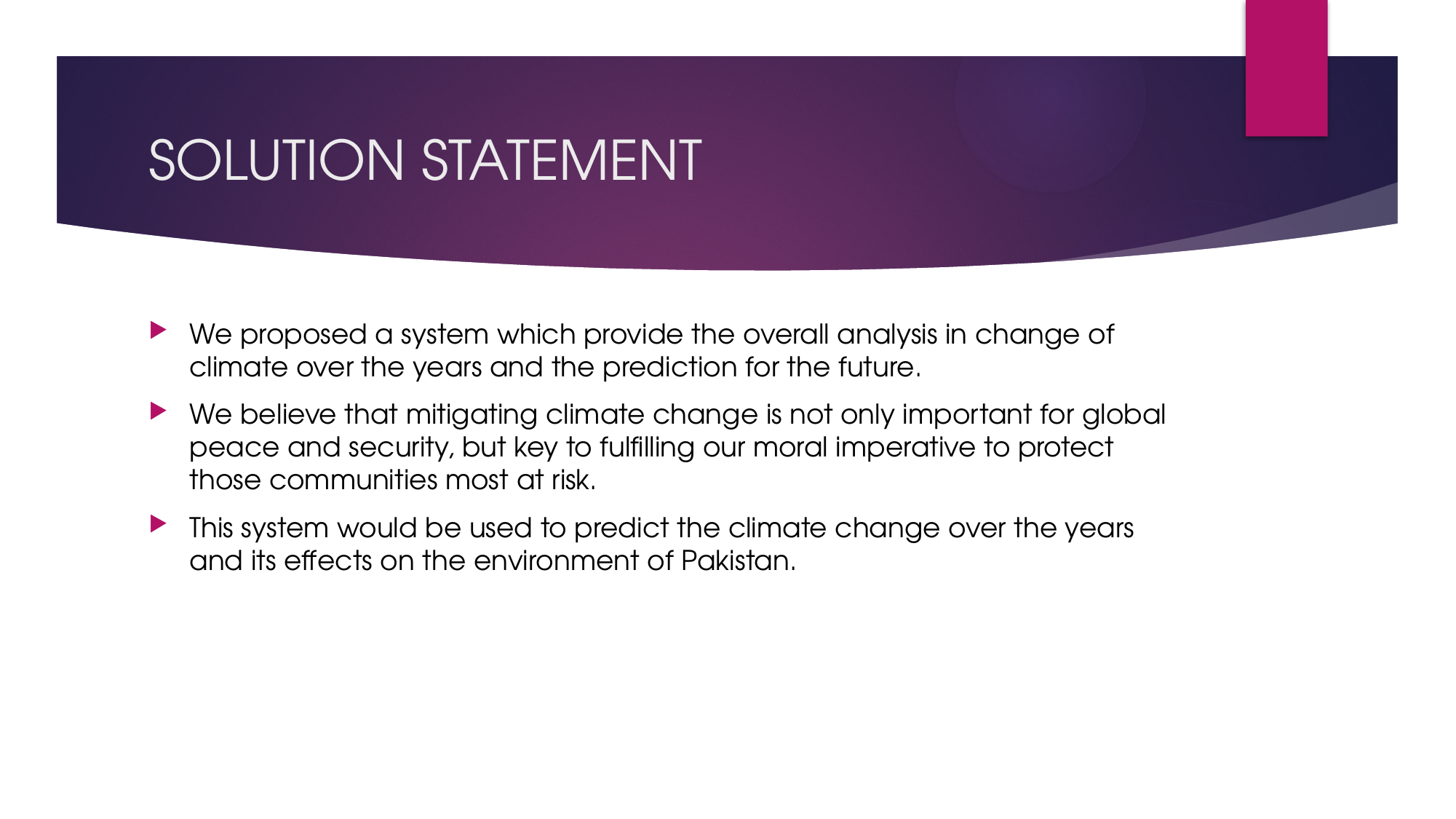

# SOLUTION STATEMENT
We proposed a system which provide the overall analysis in change of climate over the years and the prediction for the future.
We believe that mitigating climate change is not only important for global peace and security, but key to fulfilling our moral imperative to protect those communities most at risk.
This system would be used to predict the climate change over the years and its effects on the environment of Pakistan.